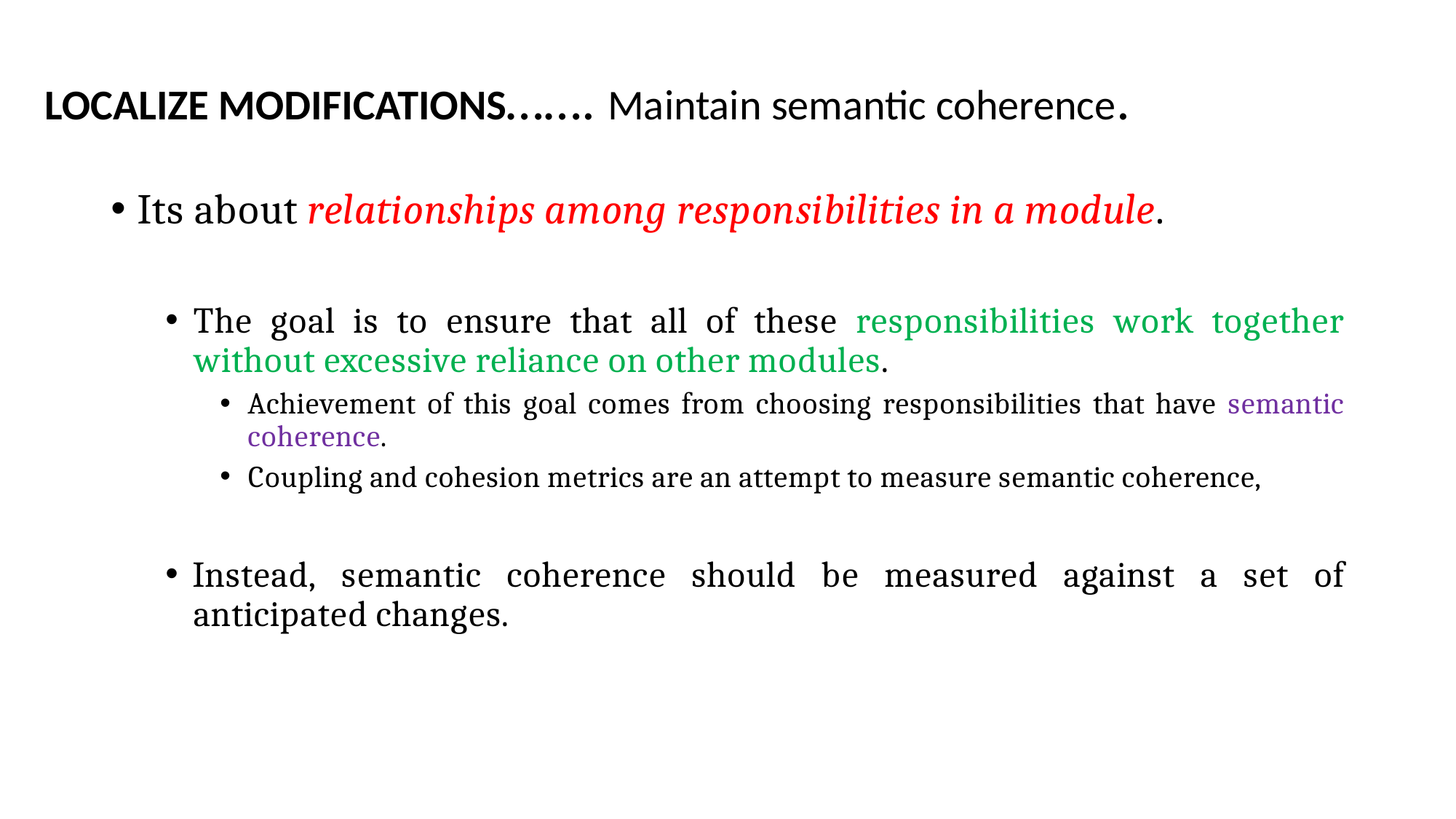

# LOCALIZE MODIFICATIONS……. Maintain semantic coherence.
Its about relationships among responsibilities in a module.

The goal is to ensure that all of these responsibilities work together without excessive reliance on other modules.
Achievement of this goal comes from choosing responsibilities that have semantic coherence.
Coupling and cohesion metrics are an attempt to measure semantic coherence,

Instead, semantic coherence should be measured against a set of anticipated changes.